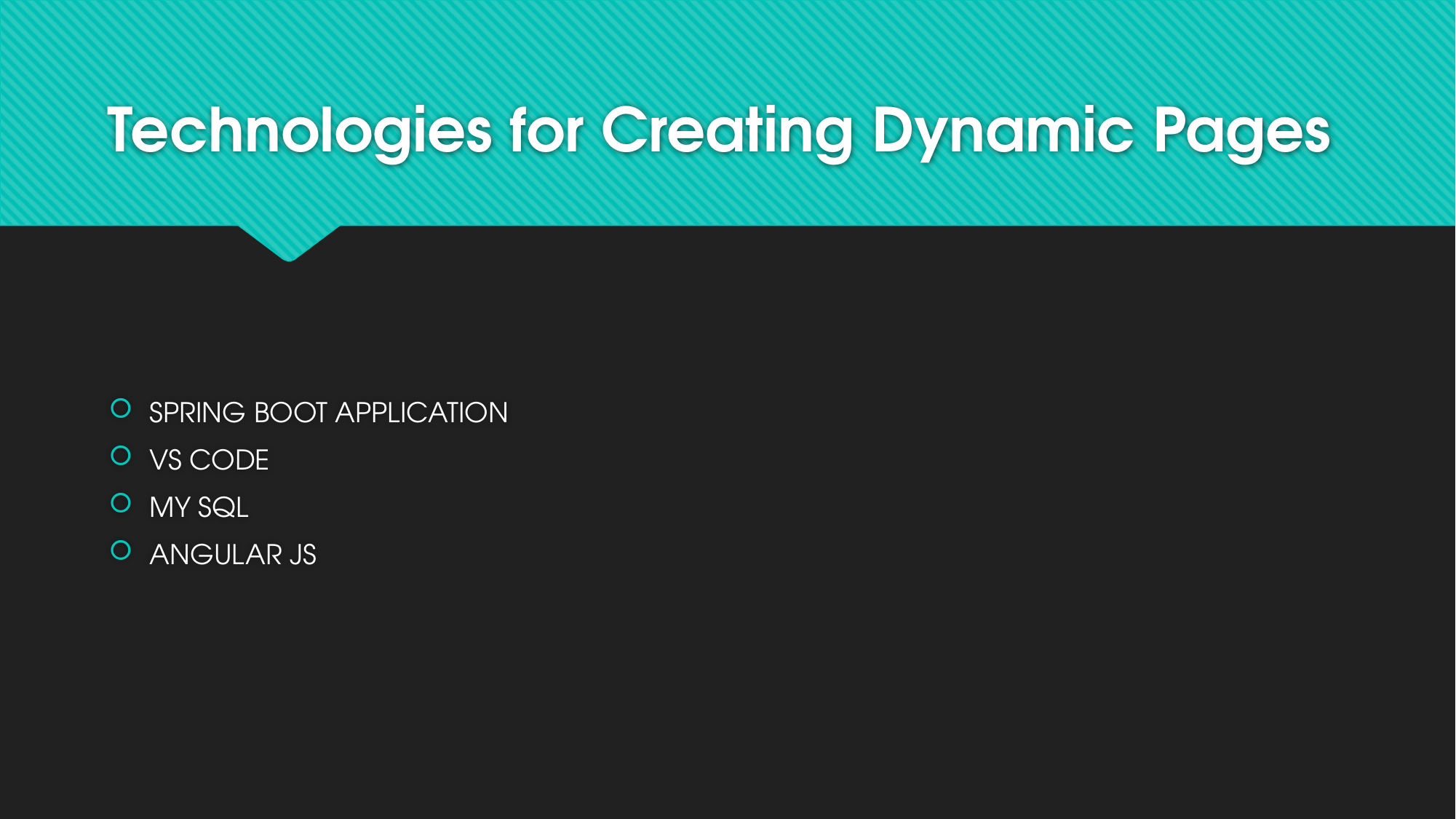

# Technologies for Creating Dynamic Pages
SPRING BOOT APPLICATION
VS CODE
MY SQL
ANGULAR JS